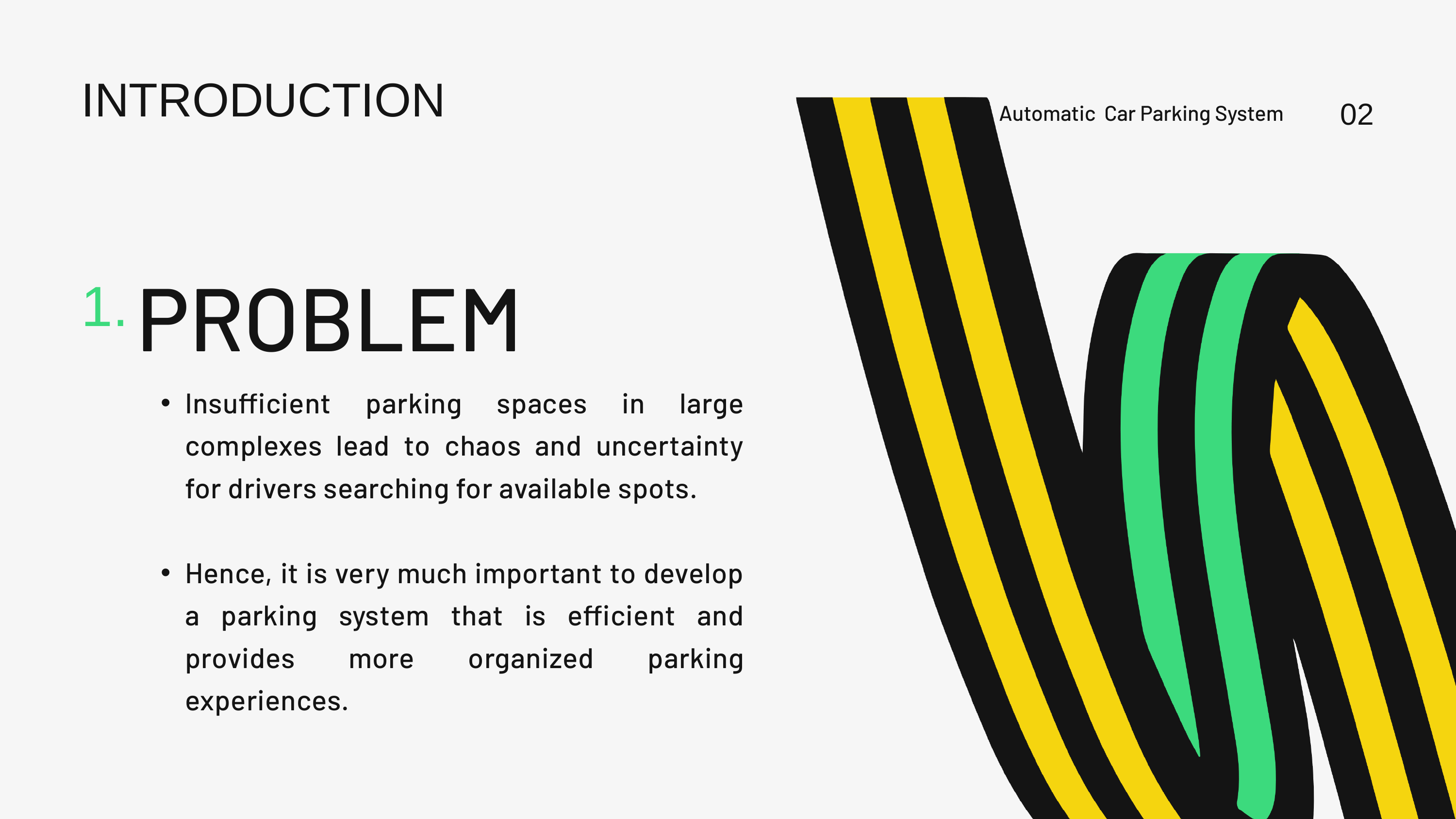

INTRODUCTION
02
Automatic  Car Parking System

PROBLEM
Insufficient parking spaces in large complexes lead to chaos and uncertainty for drivers searching for available spots.

Hence, it is very much important to develop a parking system that is efficient and provides more organized parking experiences.
1.